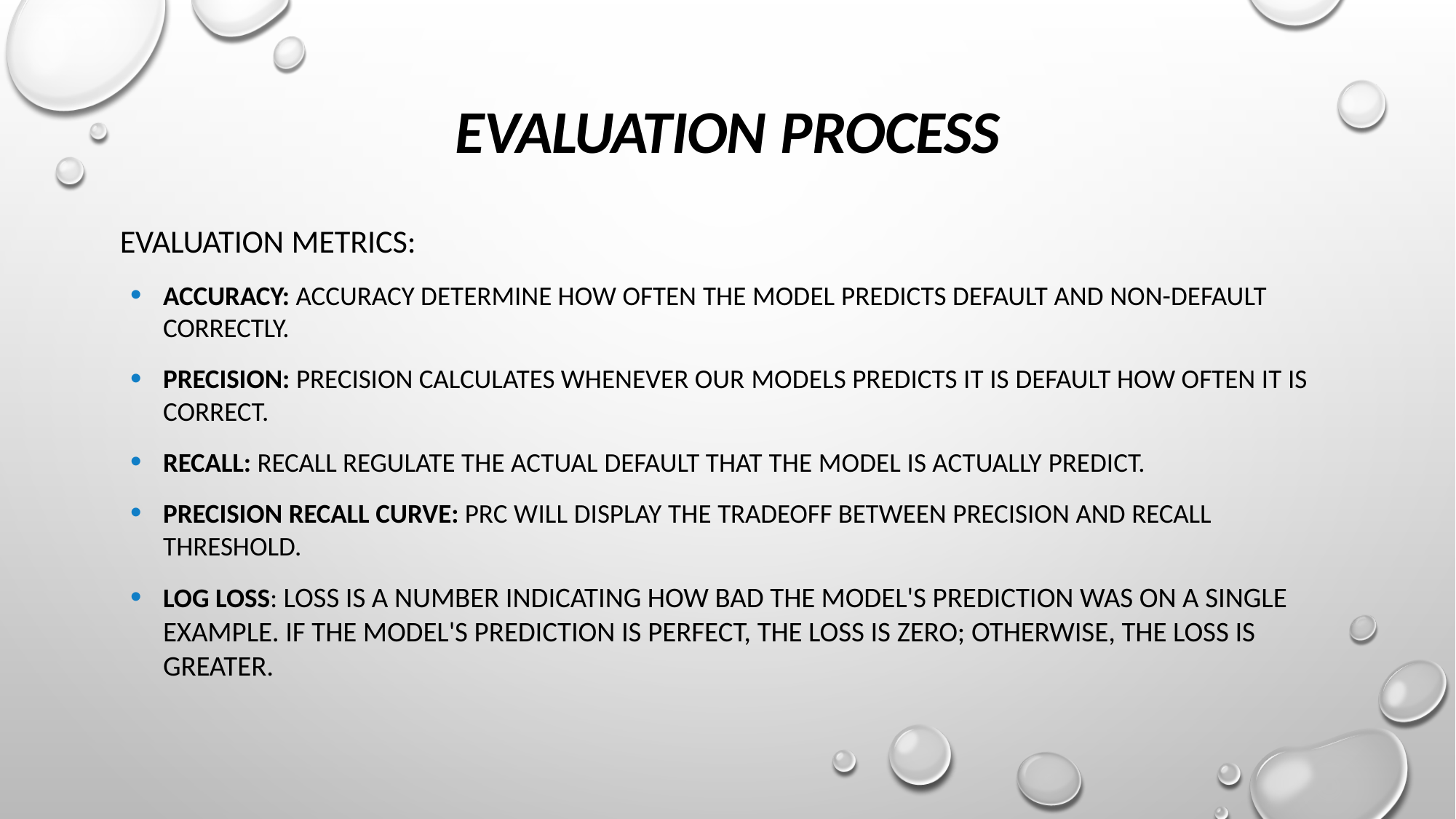

# Evaluation Process
Evaluation Metrics:
Accuracy: Accuracy determine how often the model predicts default and non-default correctly.
Precision: Precision calculates whenever our models predicts it is default how often it is correct.
Recall: Recall regulate the actual default that the model is actually predict.
Precision Recall Curve: PRC will display the tradeoff between precision and recall threshold.
Log loss: loss is a number indicating how bad the model's prediction was on a single example. If the model's prediction is perfect, the loss is zero; otherwise, the loss is greater.